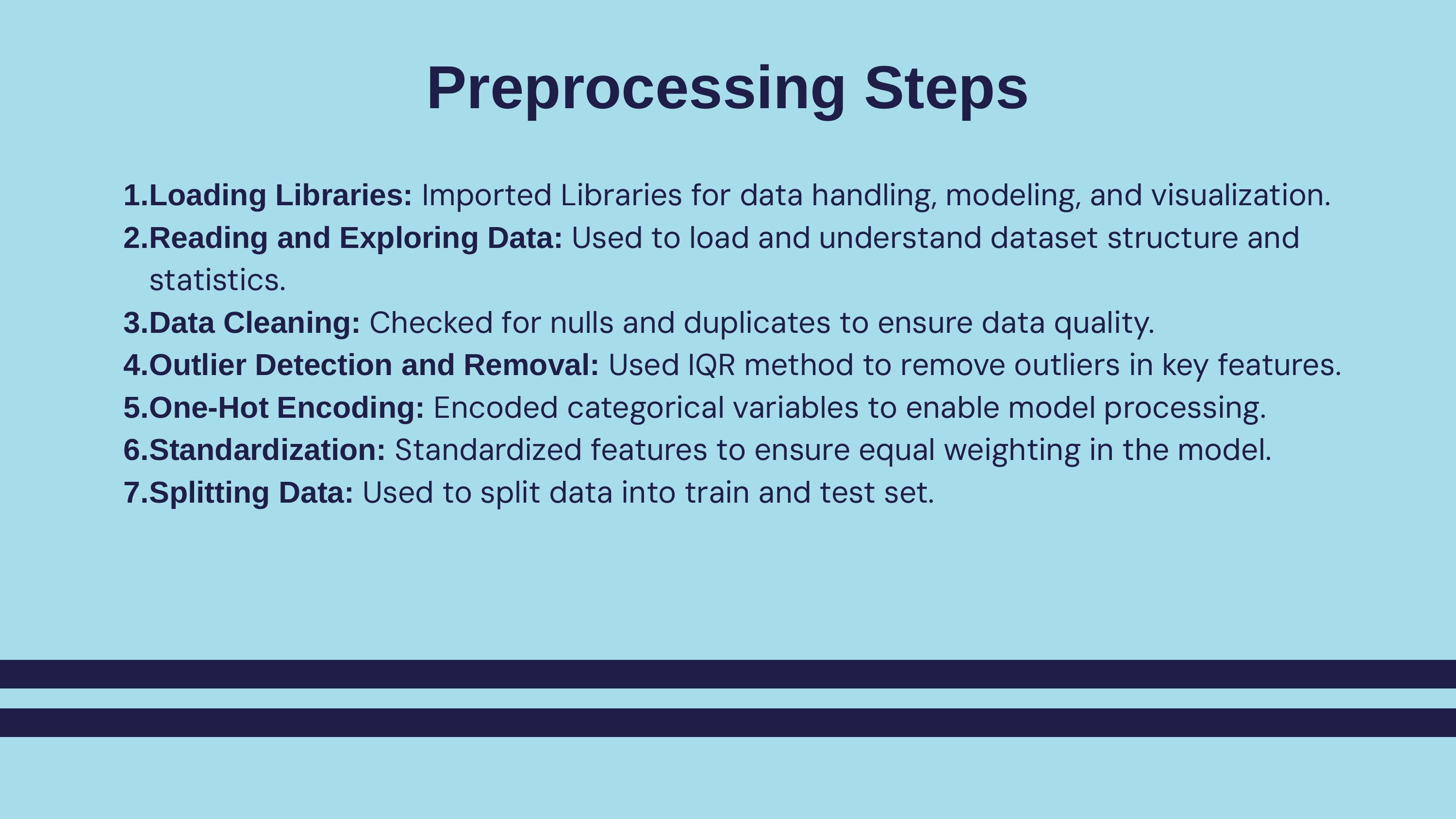

Preprocessing Steps
Loading Libraries: Imported Libraries for data handling, modeling, and visualization.
Reading and Exploring Data: Used to load and understand dataset structure and statistics.
Data Cleaning: Checked for nulls and duplicates to ensure data quality.
Outlier Detection and Removal: Used IQR method to remove outliers in key features.
One-Hot Encoding: Encoded categorical variables to enable model processing.
Standardization: Standardized features to ensure equal weighting in the model.
Splitting Data: Used to split data into train and test set.